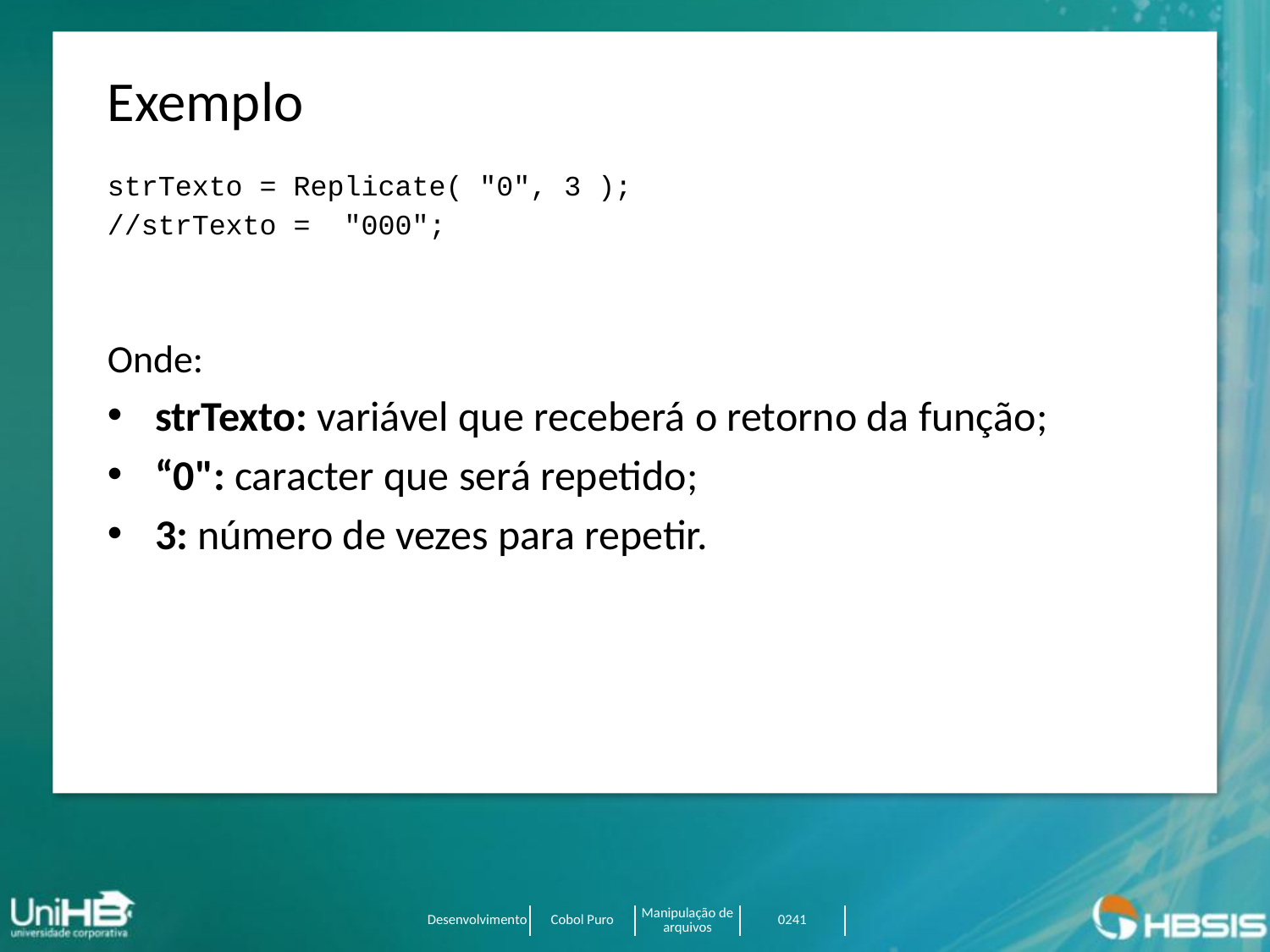

Exemplo
strTexto = Replicate( "0", 3 );
//strTexto =  "000";

Onde:
strTexto: variável que receberá o retorno da função;
“0": caracter que será repetido;
3: número de vezes para repetir.